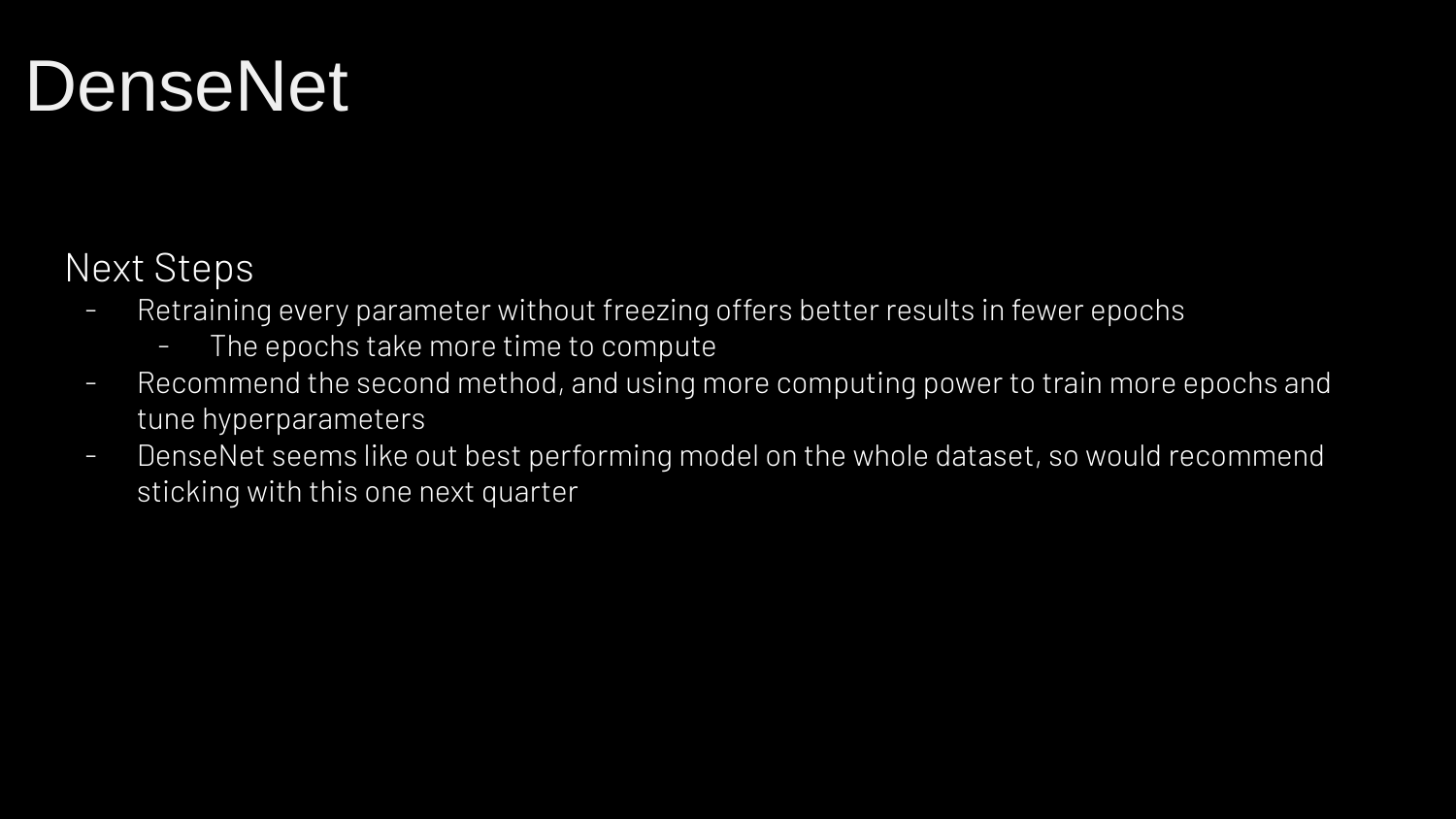

# DenseNet
Next Steps
Retraining every parameter without freezing offers better results in fewer epochs
The epochs take more time to compute
Recommend the second method, and using more computing power to train more epochs and tune hyperparameters
DenseNet seems like out best performing model on the whole dataset, so would recommend sticking with this one next quarter